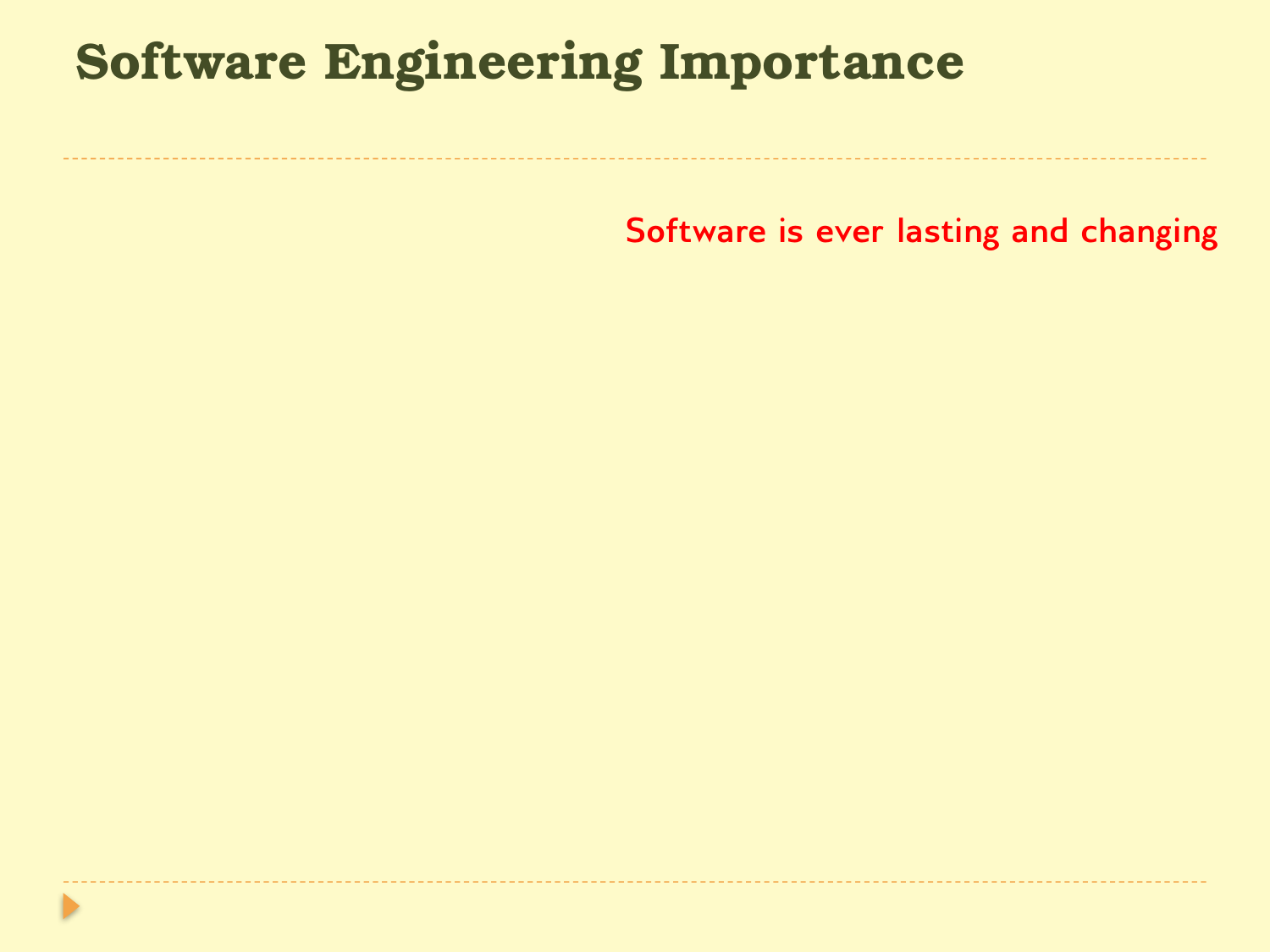

# Software Engineering Importance

Software is ever lasting and changing